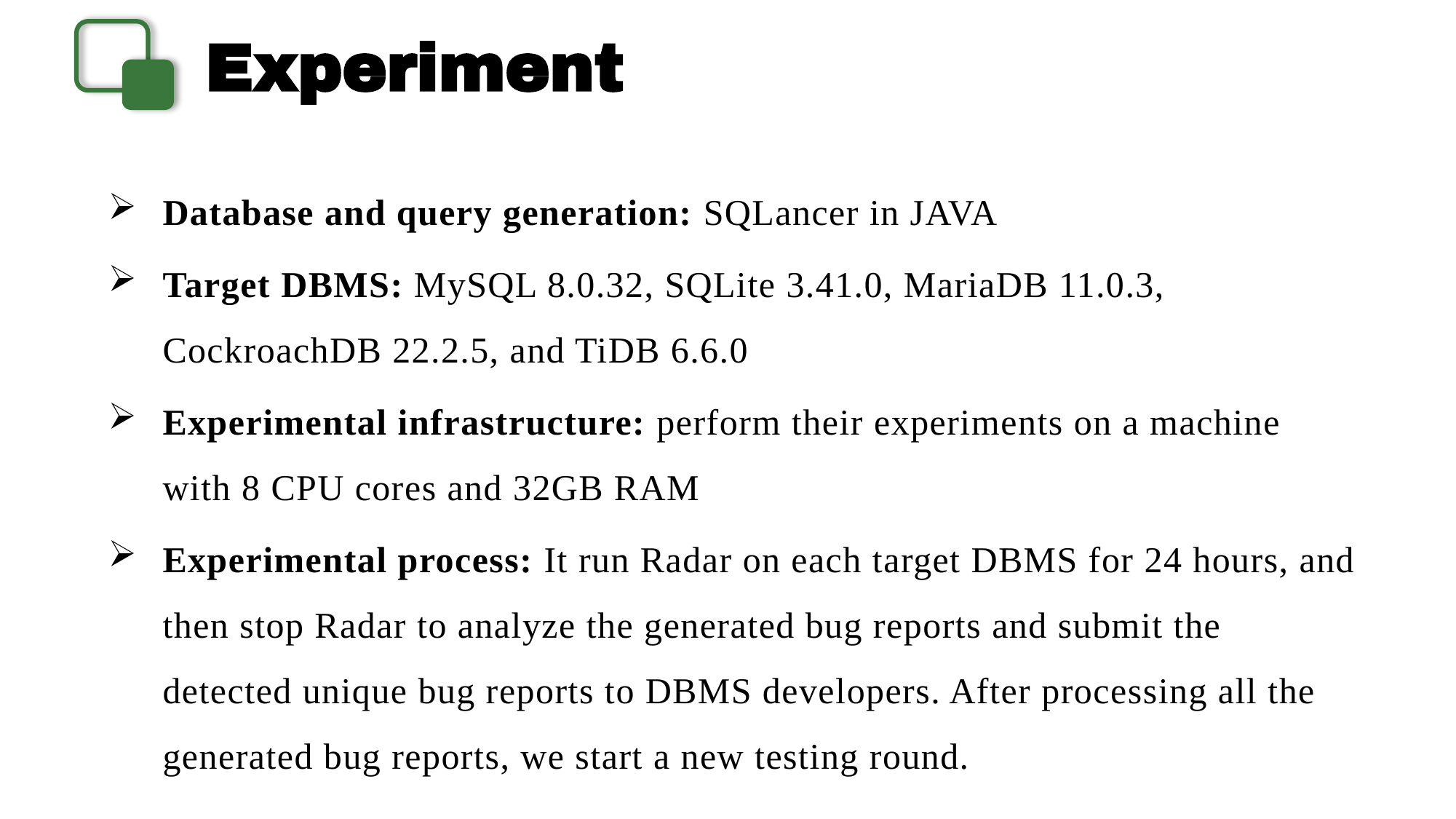

Experiment

Database and query generation: SQLancer in JAVA
Target DBMS: MySQL 8.0.32, SQLite 3.41.0, MariaDB 11.0.3, CockroachDB 22.2.5, and TiDB 6.6.0
Experimental infrastructure: perform their experiments on a machine with 8 CPU cores and 32GB RAM
Experimental process: It run Radar on each target DBMS for 24 hours, and then stop Radar to analyze the generated bug reports and submit the detected unique bug reports to DBMS developers. After processing all the generated bug reports, we start a new testing round.